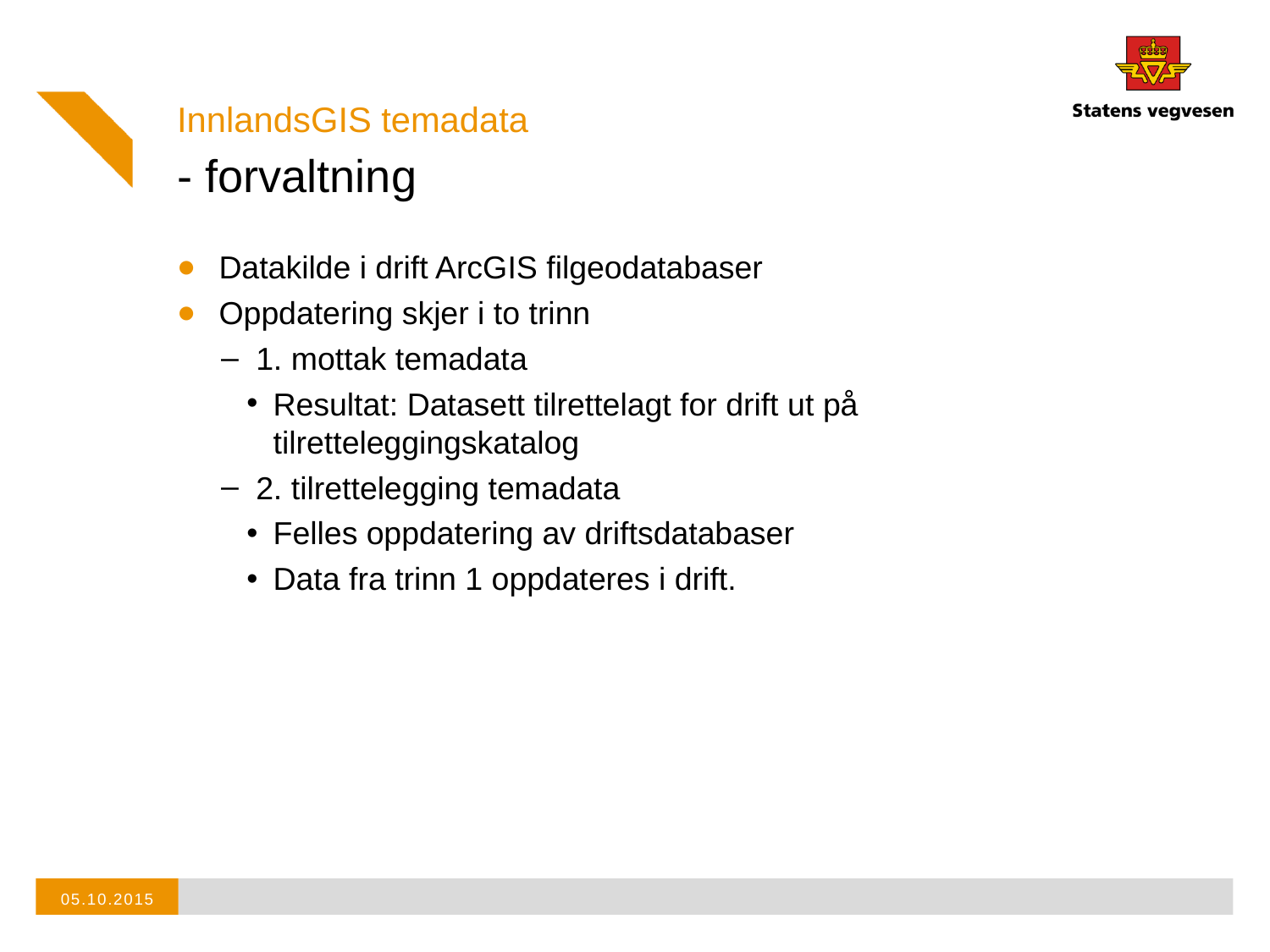

InnlandsGIS temadata
# - forvaltning
Datakilde i drift ArcGIS filgeodatabaser
Oppdatering skjer i to trinn
1. mottak temadata
Resultat: Datasett tilrettelagt for drift ut på tilretteleggingskatalog
2. tilrettelegging temadata
Felles oppdatering av driftsdatabaser
Data fra trinn 1 oppdateres i drift.

05.10.2015